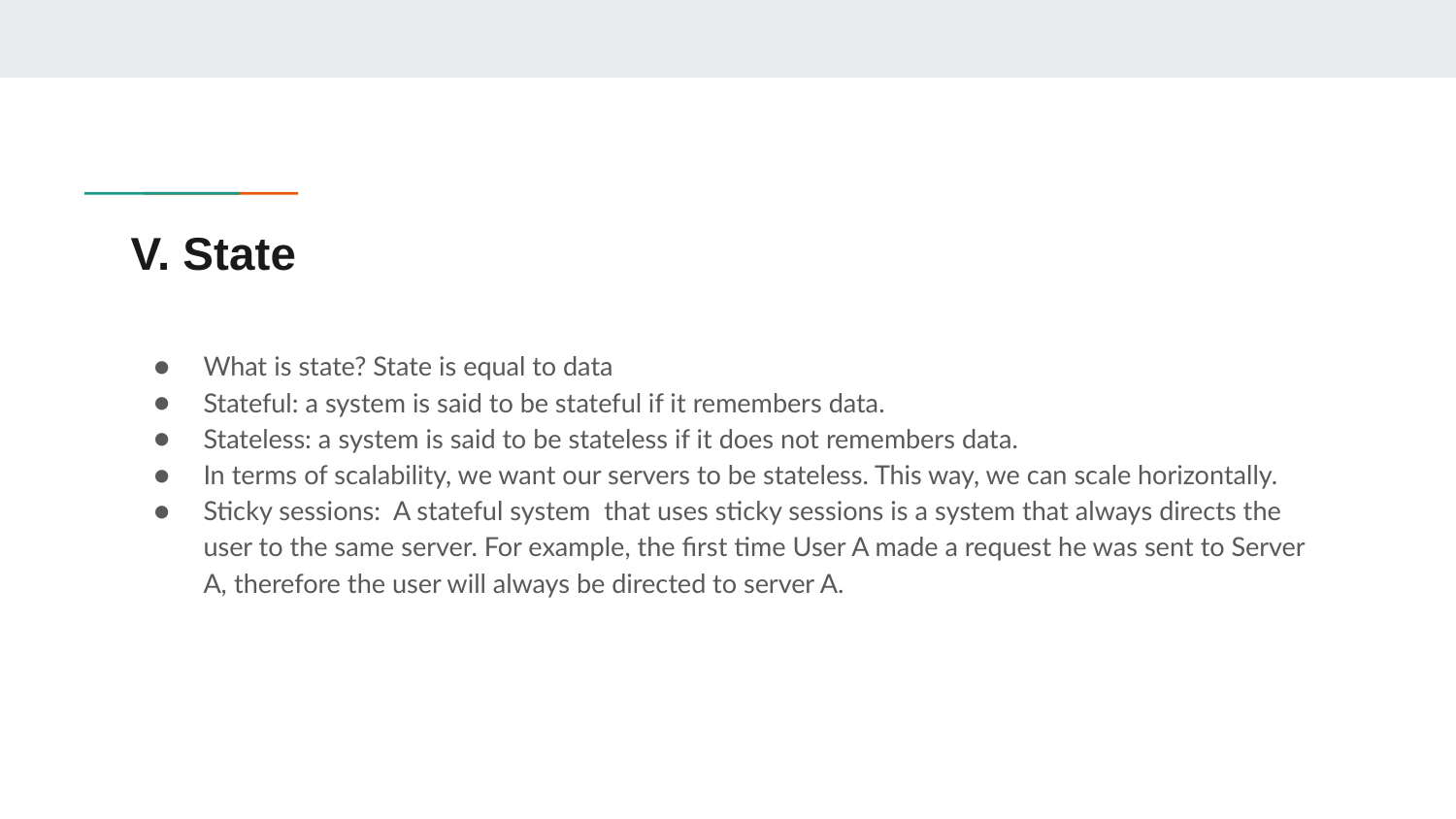

# V. State
What is state? State is equal to data
Stateful: a system is said to be stateful if it remembers data.
Stateless: a system is said to be stateless if it does not remembers data.
In terms of scalability, we want our servers to be stateless. This way, we can scale horizontally.
Sticky sessions:  A stateful system  that uses sticky sessions is a system that always directs the user to the same server. For example, the first time User A made a request he was sent to Server A, therefore the user will always be directed to server A.